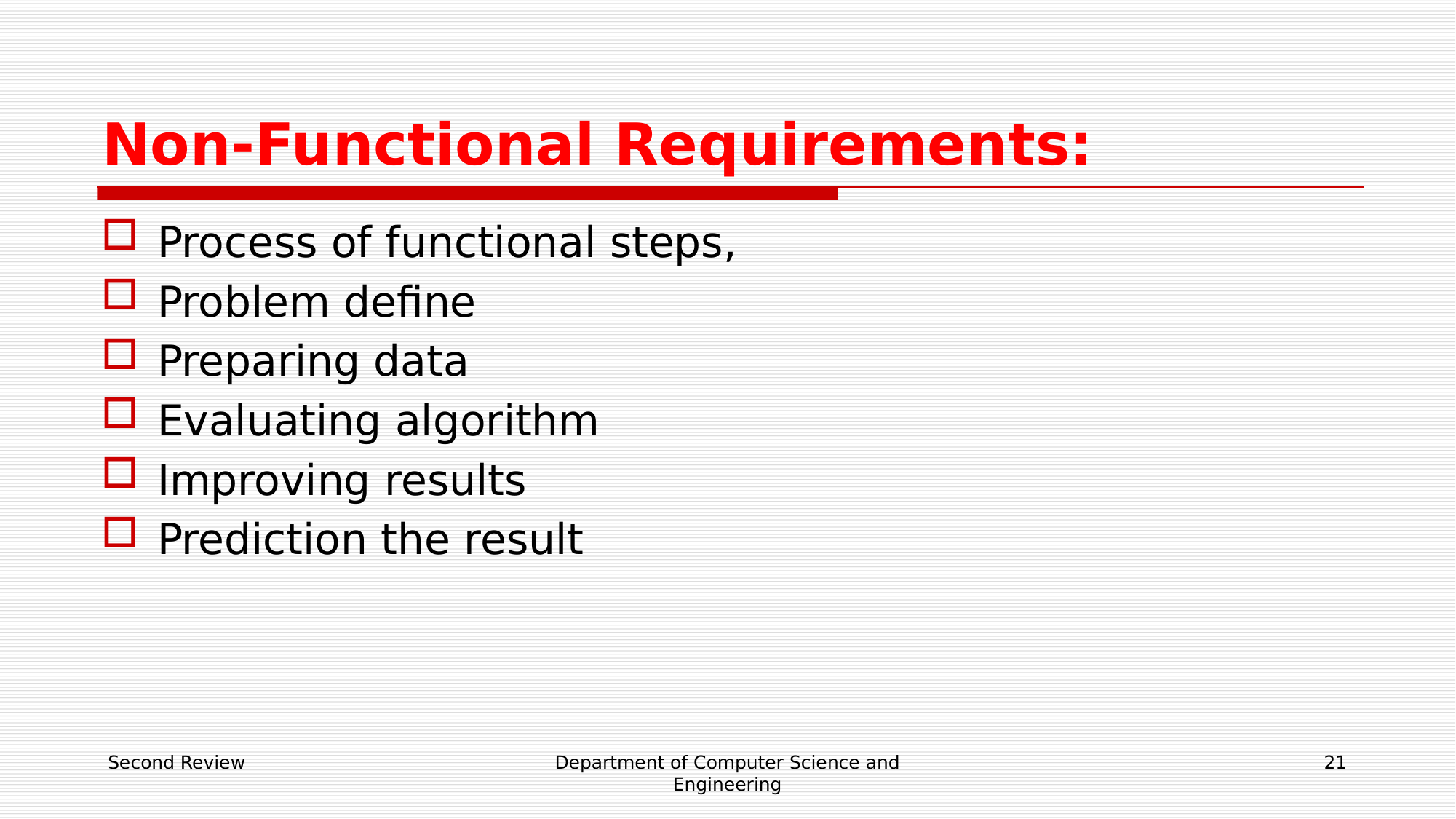

# Non-Functional Requirements:
Process of functional steps,
Problem define
Preparing data
Evaluating algorithm
Improving results
Prediction the result

Second Review
Department of Computer Science and Engineering
21